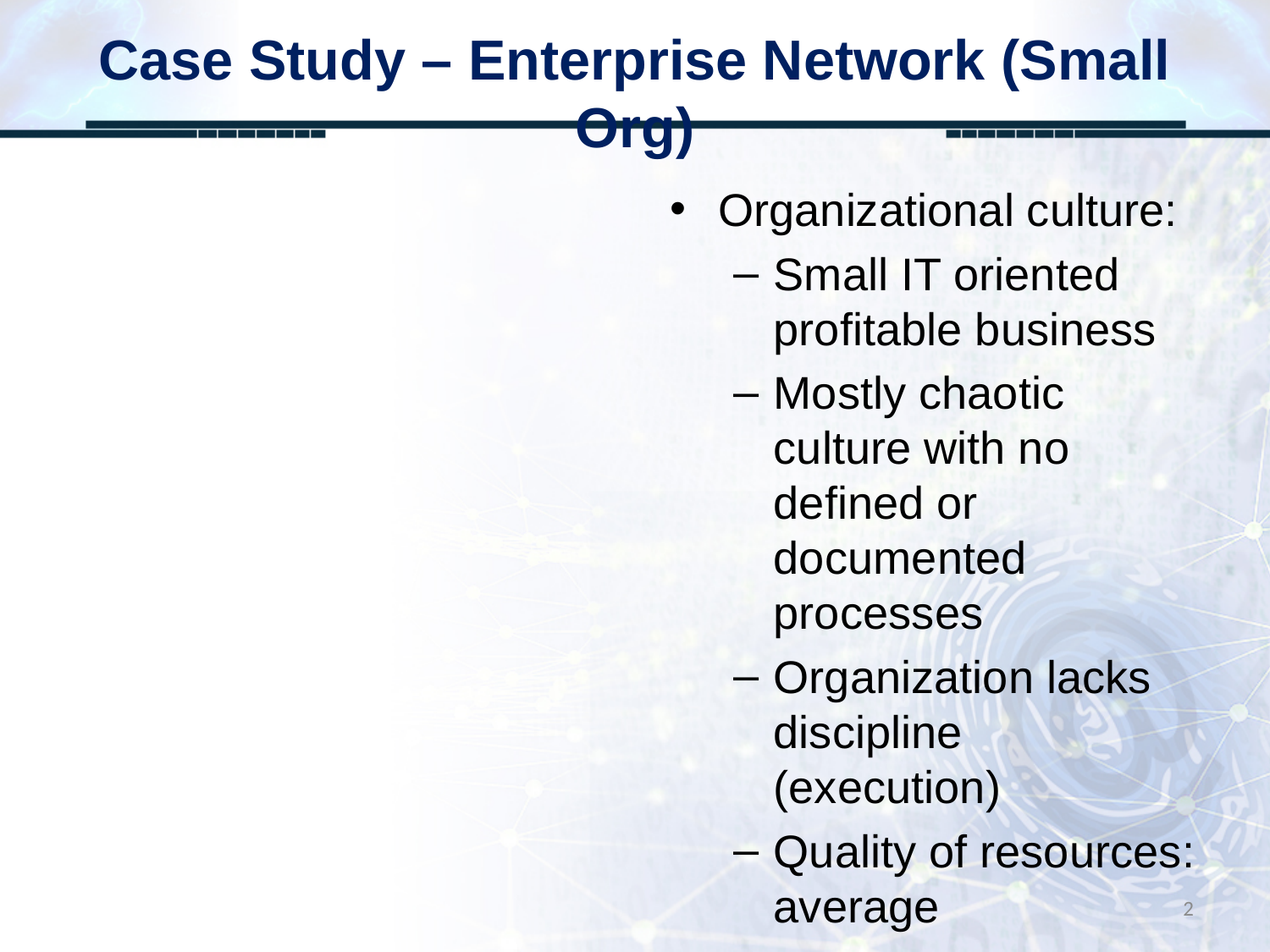

# Case Study – Enterprise Network (Small Org)
Organizational culture:
Small IT oriented profitable business
Mostly chaotic culture with no defined or documented processes
Organization lacks discipline (execution)
Quality of resources: average
2